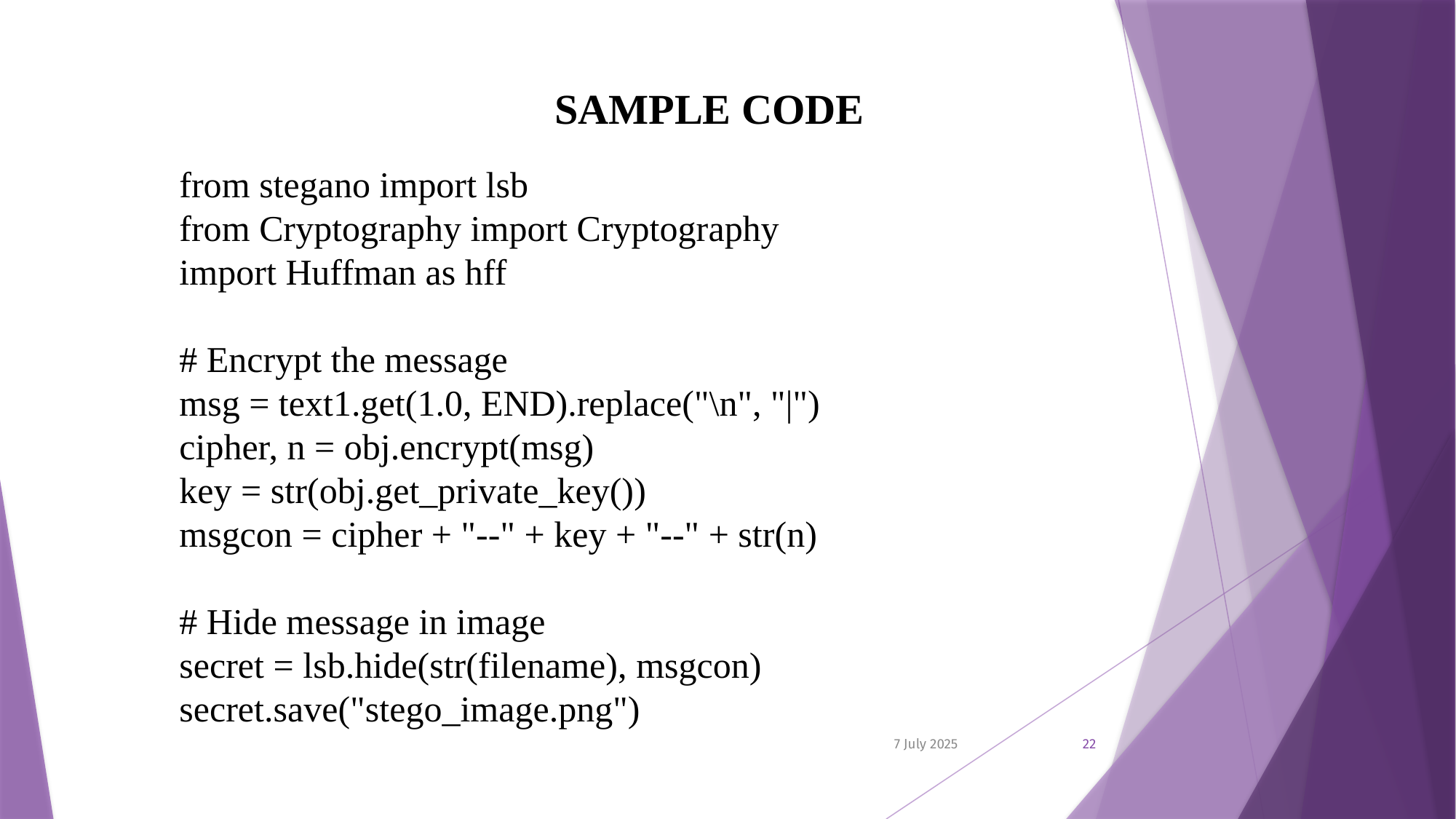

SAMPLE CODE
from stegano import lsb
from Cryptography import Cryptography
import Huffman as hff

# Encrypt the message
msg = text1.get(1.0, END).replace("\n", "|")
cipher, n = obj.encrypt(msg)
key = str(obj.get_private_key())
msgcon = cipher + "--" + key + "--" + str(n)

# Hide message in image
secret = lsb.hide(str(filename), msgcon)
secret.save("stego_image.png")
7 July 2025
22